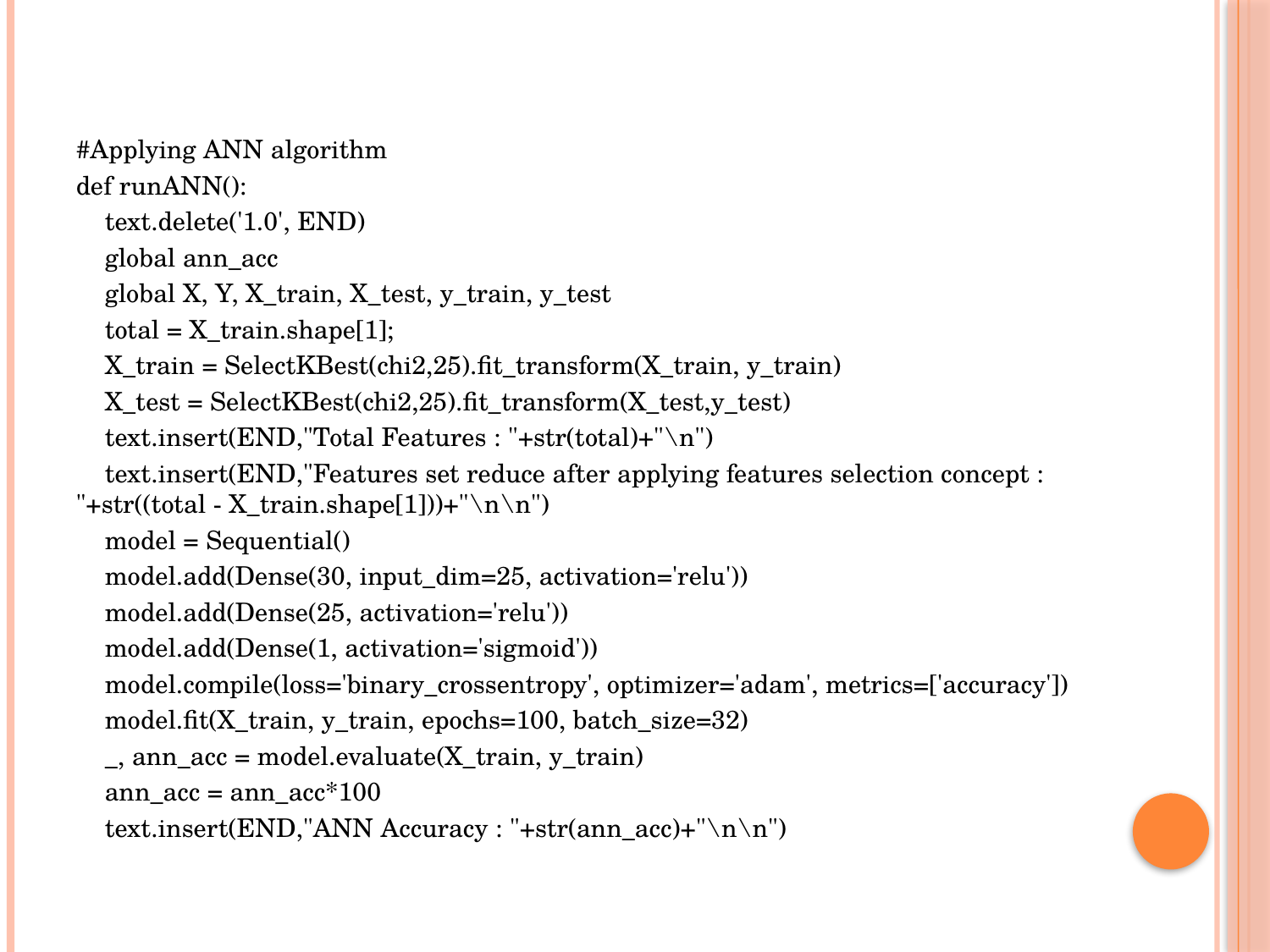

#
#Applying ANN algorithm
def runANN():
    text.delete('1.0', END)
    global ann_acc
    global X, Y, X_train, X_test, y_train, y_test
    total = X_train.shape[1];
    X_train = SelectKBest(chi2,25).fit_transform(X_train, y_train)
    X_test = SelectKBest(chi2,25).fit_transform(X_test,y_test)
    text.insert(END,"Total Features : "+str(total)+"\n")
    text.insert(END,"Features set reduce after applying features selection concept : "+str((total - X_train.shape[1]))+"\n\n")
    model = Sequential()
    model.add(Dense(30, input_dim=25, activation='relu'))
    model.add(Dense(25, activation='relu'))
    model.add(Dense(1, activation='sigmoid'))
    model.compile(loss='binary_crossentropy', optimizer='adam', metrics=['accuracy'])
    model.fit(X_train, y_train, epochs=100, batch_size=32)
    _, ann_acc = model.evaluate(X_train, y_train)
    ann_acc = ann_acc*100
    text.insert(END,"ANN Accuracy : "+str(ann_acc)+"\n\n")